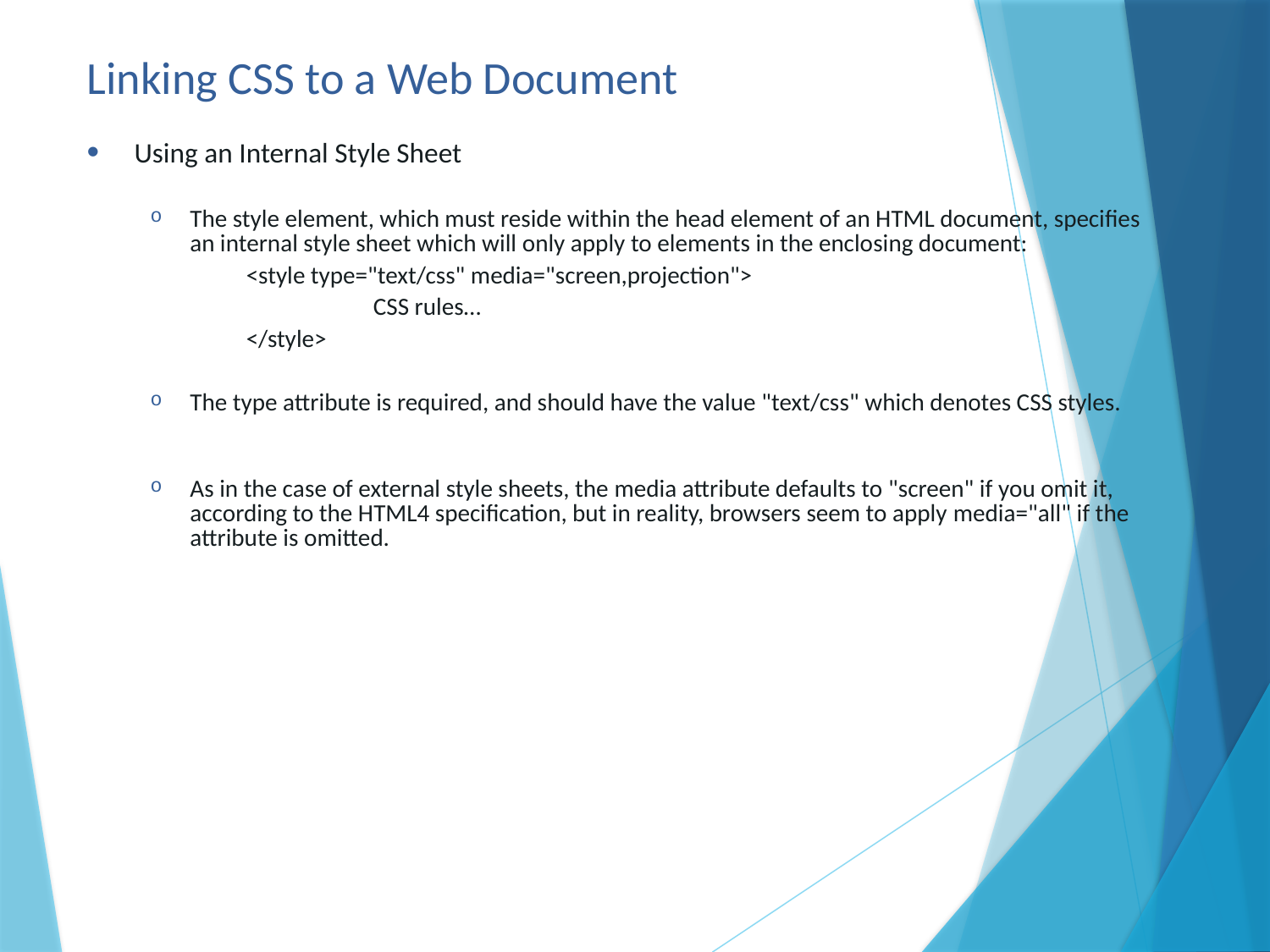

# Linking CSS to a Web Document
Using an Internal Style Sheet

The style element, which must reside within the head element of an HTML document, specifies an internal style sheet which will only apply to elements in the enclosing document:
	<style type="text/css" media="screen,projection">
		CSS rules…
	</style>

The type attribute is required, and should have the value "text/css" which denotes CSS styles.

As in the case of external style sheets, the media attribute defaults to "screen" if you omit it, according to the HTML4 specification, but in reality, browsers seem to apply media="all" if the attribute is omitted.